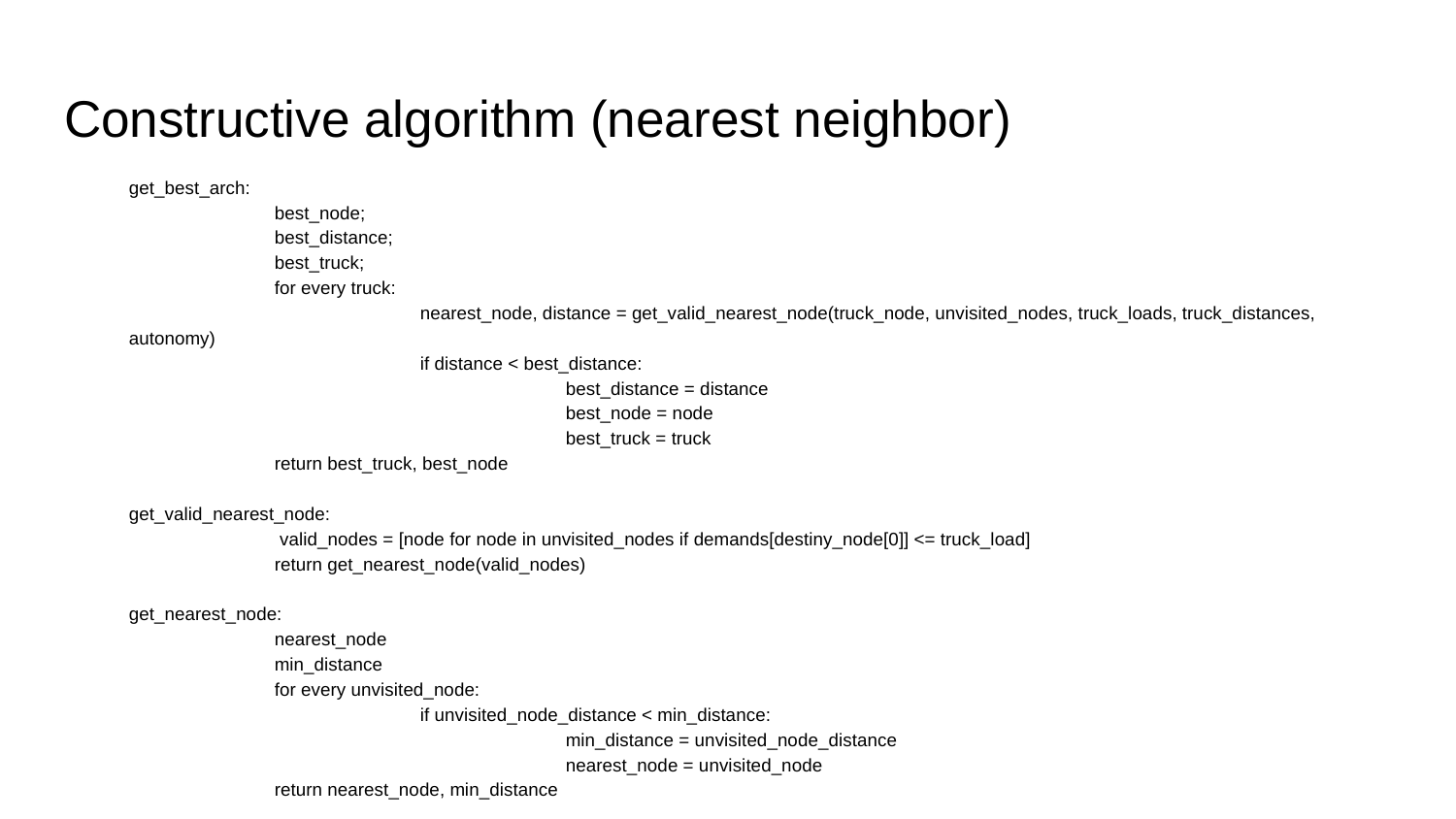

# Constructive algorithm (nearest neighbor)

get_best_arch:
	best_node;
	best_distance;
	best_truck;
	for every truck:
		nearest_node, distance = get_valid_nearest_node(truck_node, unvisited_nodes, truck_loads, truck_distances, autonomy)
		if distance < best_distance:
			best_distance = distance
			best_node = node
			best_truck = truck
	return best_truck, best_node

get_valid_nearest_node:
	 valid_nodes = [node for node in unvisited_nodes if demands[destiny_node[0]] <= truck_load]
	return get_nearest_node(valid_nodes)

get_nearest_node:
	nearest_node
	min_distance
	for every unvisited_node:
		if unvisited_node_distance < min_distance:
			min_distance = unvisited_node_distance
			nearest_node = unvisited_node
	return nearest_node, min_distance